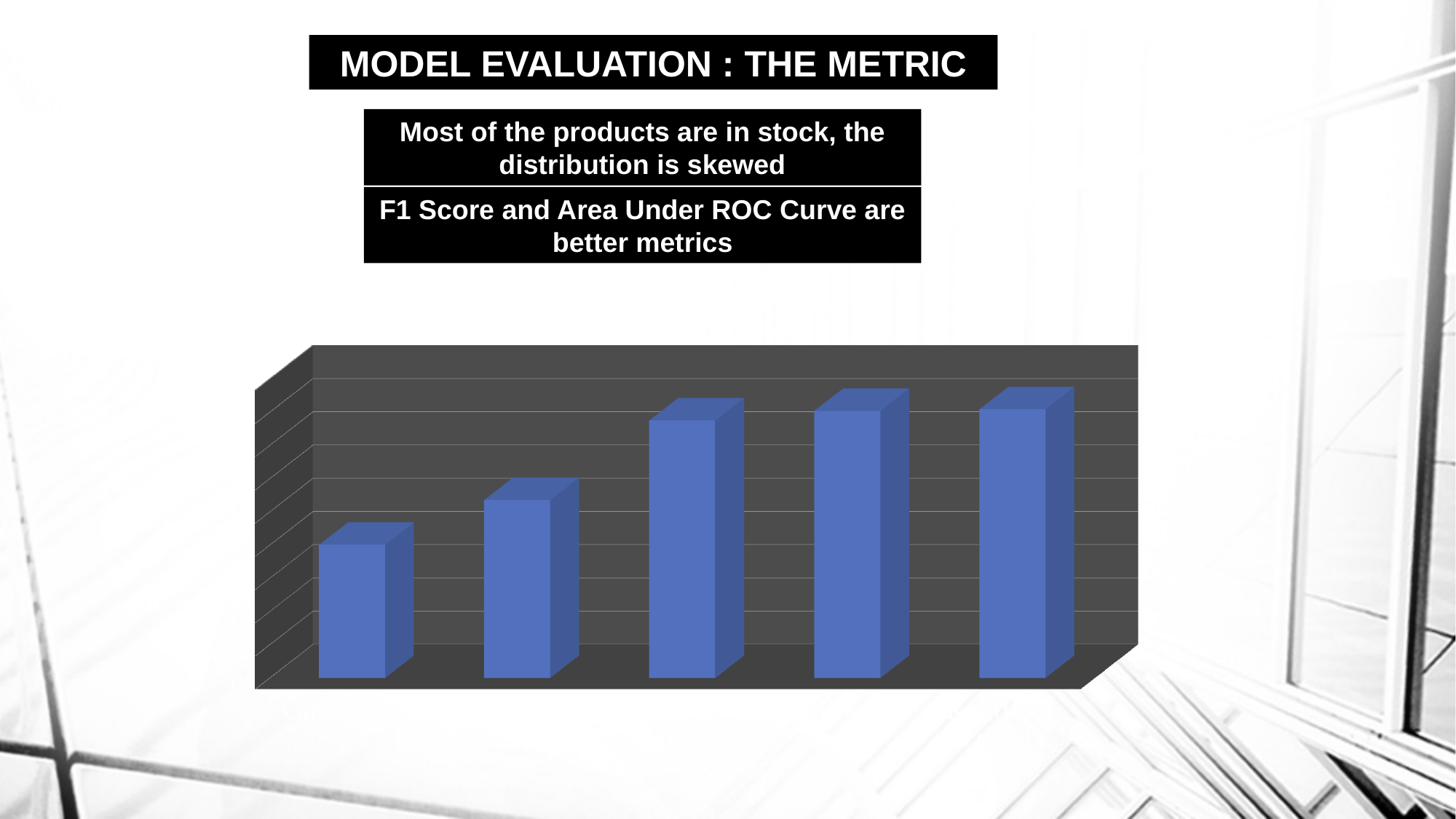

MODEL EVALUATION : THE METRIC
Most of the products are in stock, the distribution is skewed
F1 Score and Area Under ROC Curve are better metrics

[unsupported chart]